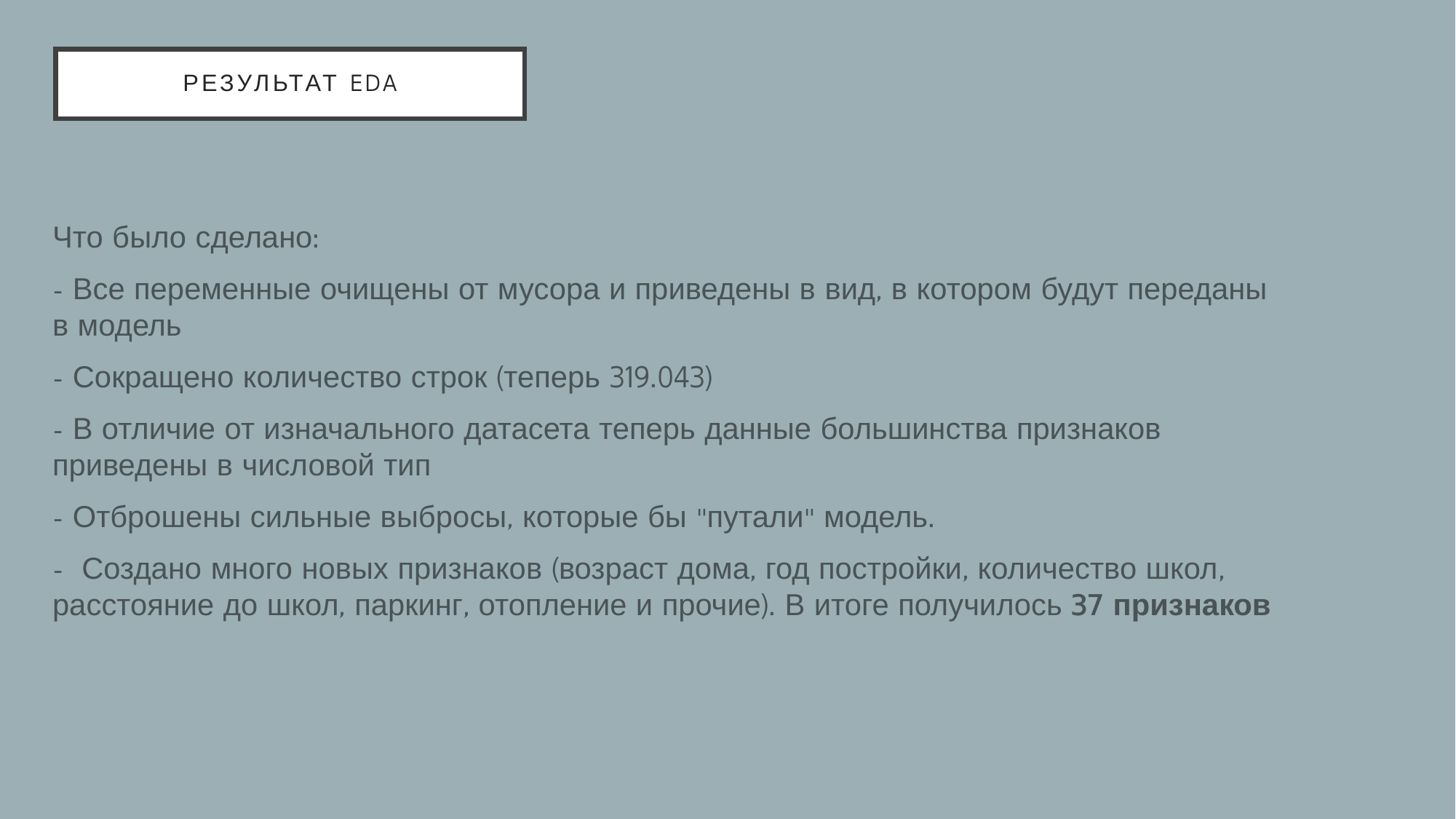

# Результат eDA
Что было сделано:
- Все переменные очищены от мусора и приведены в вид, в котором будут переданы в модель
- Сокращено количество строк (теперь 319.043)
- В отличие от изначального датасета теперь данные большинства признаков приведены в числовой тип
- Отброшены сильные выбросы, которые бы "путали" модель.
-  Создано много новых признаков (возраст дома, год постройки, количество школ, расстояние до школ, паркинг, отопление и прочие). В итоге получилось 37 признаков